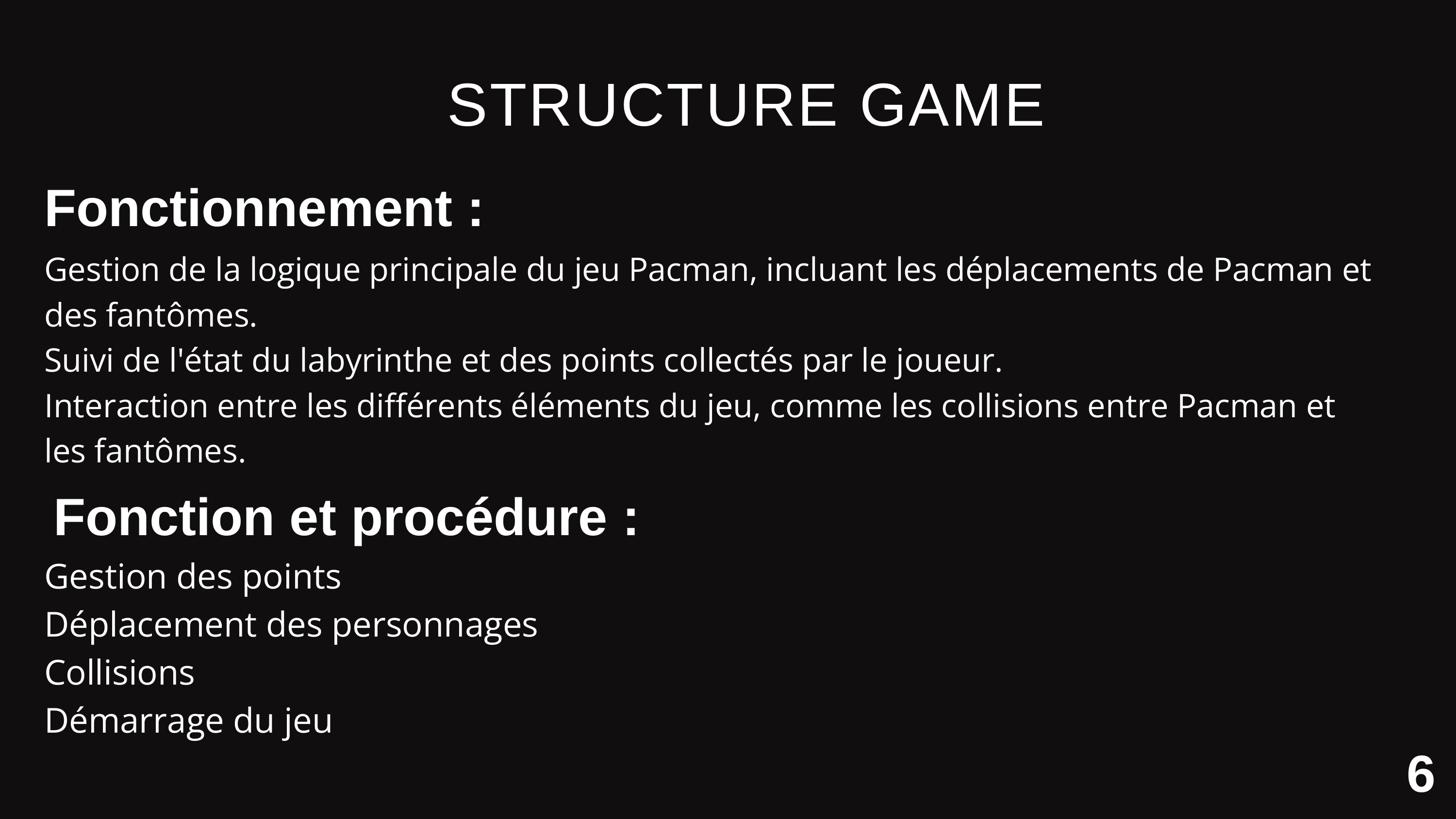

STRUCTURE GAME
Fonctionnement :
Gestion de la logique principale du jeu Pacman, incluant les déplacements de Pacman et des fantômes.
Suivi de l'état du labyrinthe et des points collectés par le joueur.
Interaction entre les différents éléments du jeu, comme les collisions entre Pacman et les fantômes.
Fonction et procédure :
Gestion des points
Déplacement des personnages
Collisions
Démarrage du jeu
6